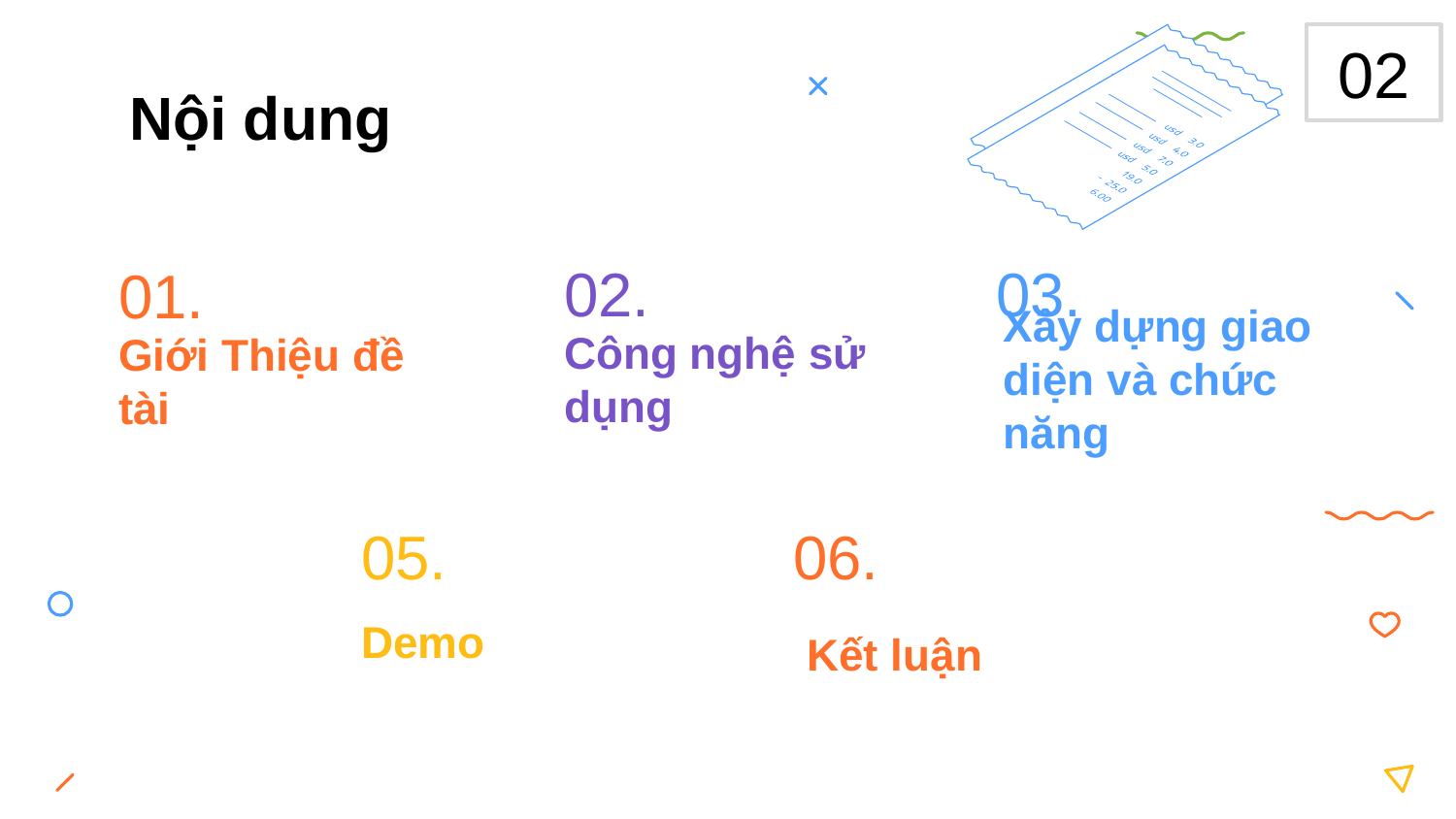

02
# Nội dung
02.
03.
01.
Công nghệ sử dụng
Xây dựng giao diện và chức năng
Giới Thiệu đề tài
05.
06.
Demo
Kết luận